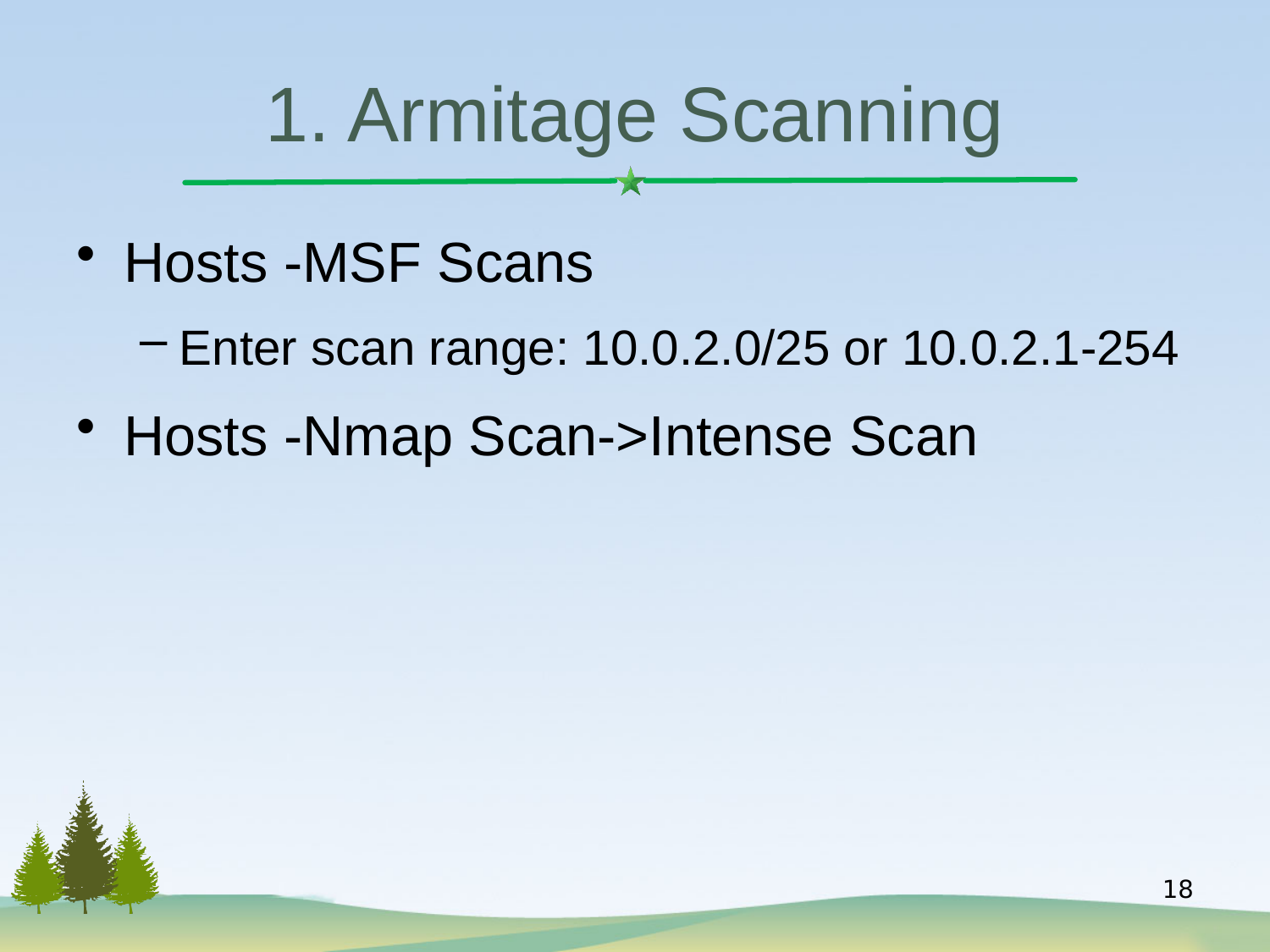

# 1. Armitage Scanning
Hosts -MSF Scans
Enter scan range: 10.0.2.0/25 or 10.0.2.1-254
Hosts -Nmap Scan->Intense Scan

18